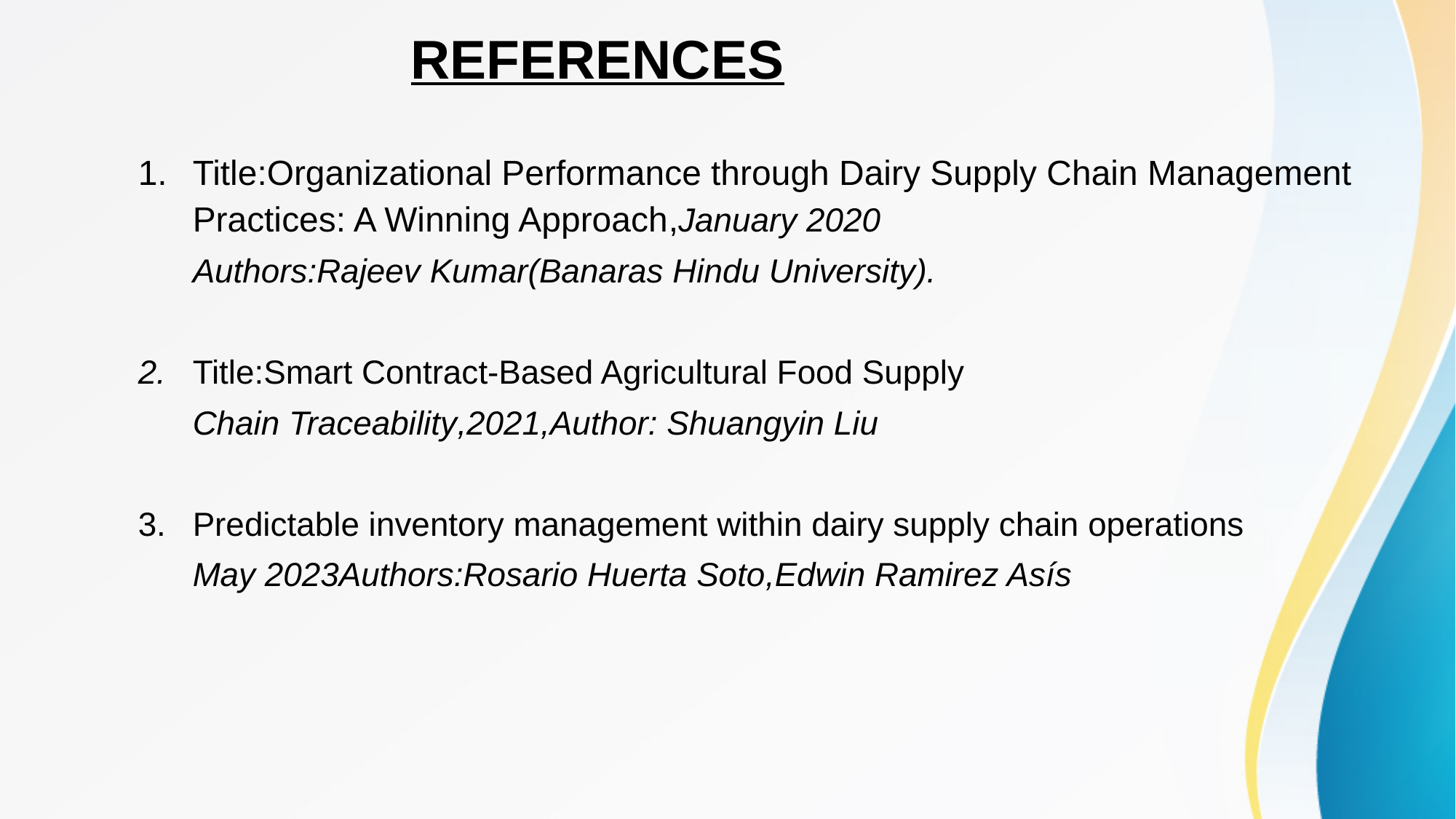

# REFERENCES

1.	Title:Organizational Performance through Dairy Supply Chain Management 	Practices: A Winning Approach,January 2020
Authors:Rajeev Kumar(Banaras Hindu University).

2.	Title:Smart Contract-Based Agricultural Food Supply
Chain Traceability,2021,Author: Shuangyin Liu

3.	Predictable inventory management within dairy supply chain operations
May 2023Authors:Rosario Huerta Soto,Edwin Ramirez Asís